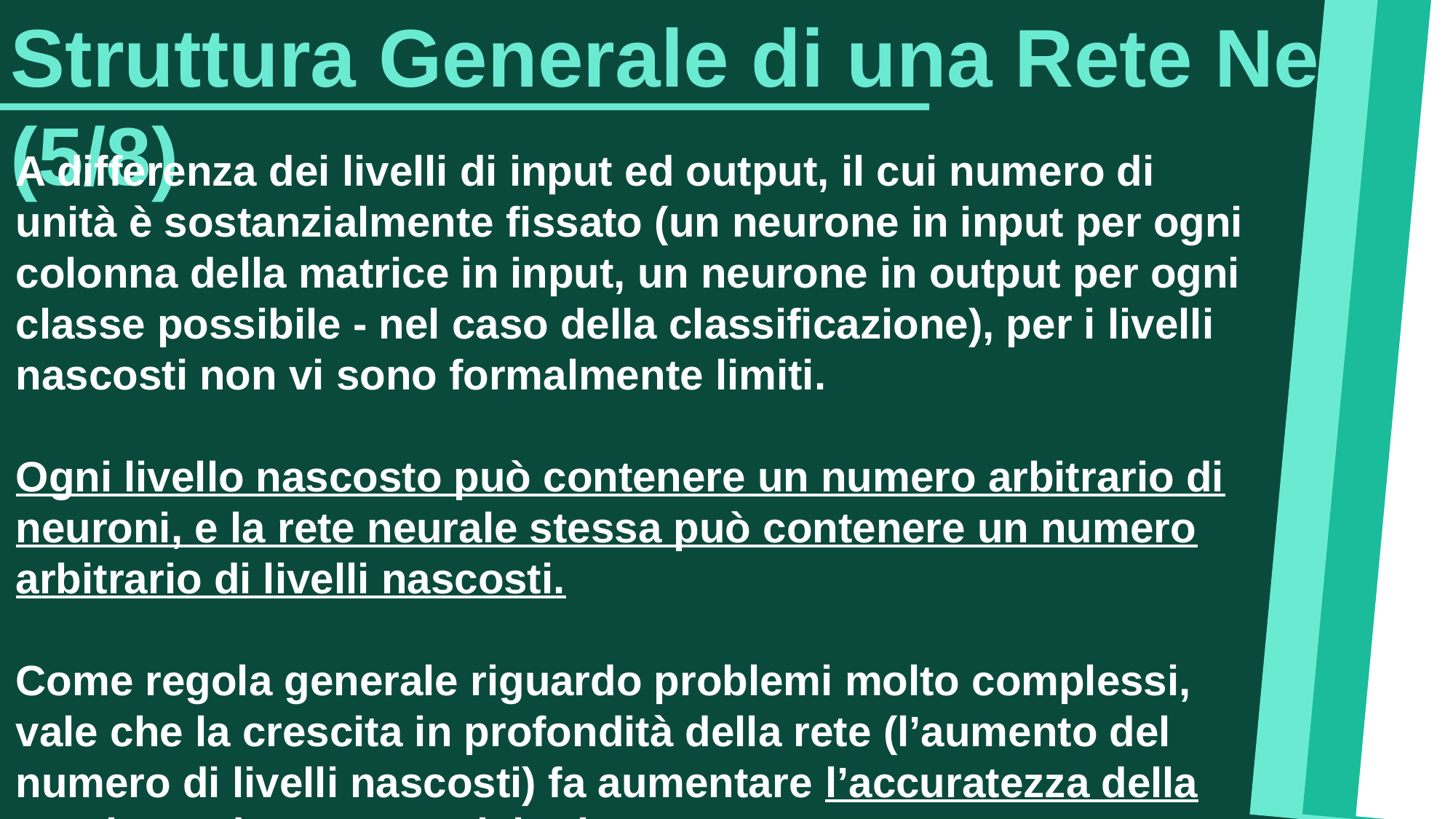

Struttura Generale di una Rete Neurale (5/8)

A differenza dei livelli di input ed output, il cui numero di unità è sostanzialmente fissato (un neurone in input per ogni colonna della matrice in input, un neurone in output per ogni classe possibile - nel caso della classificazione), per i livelli nascosti non vi sono formalmente limiti.

Ogni livello nascosto può contenere un numero arbitrario di neuroni, e la rete neurale stessa può contenere un numero arbitrario di livelli nascosti.

Come regola generale riguardo problemi molto complessi, vale che la crescita in profondità della rete (l’aumento del numero di livelli nascosti) fa aumentare l’accuratezza della rete in modo esponenziale rispetto…